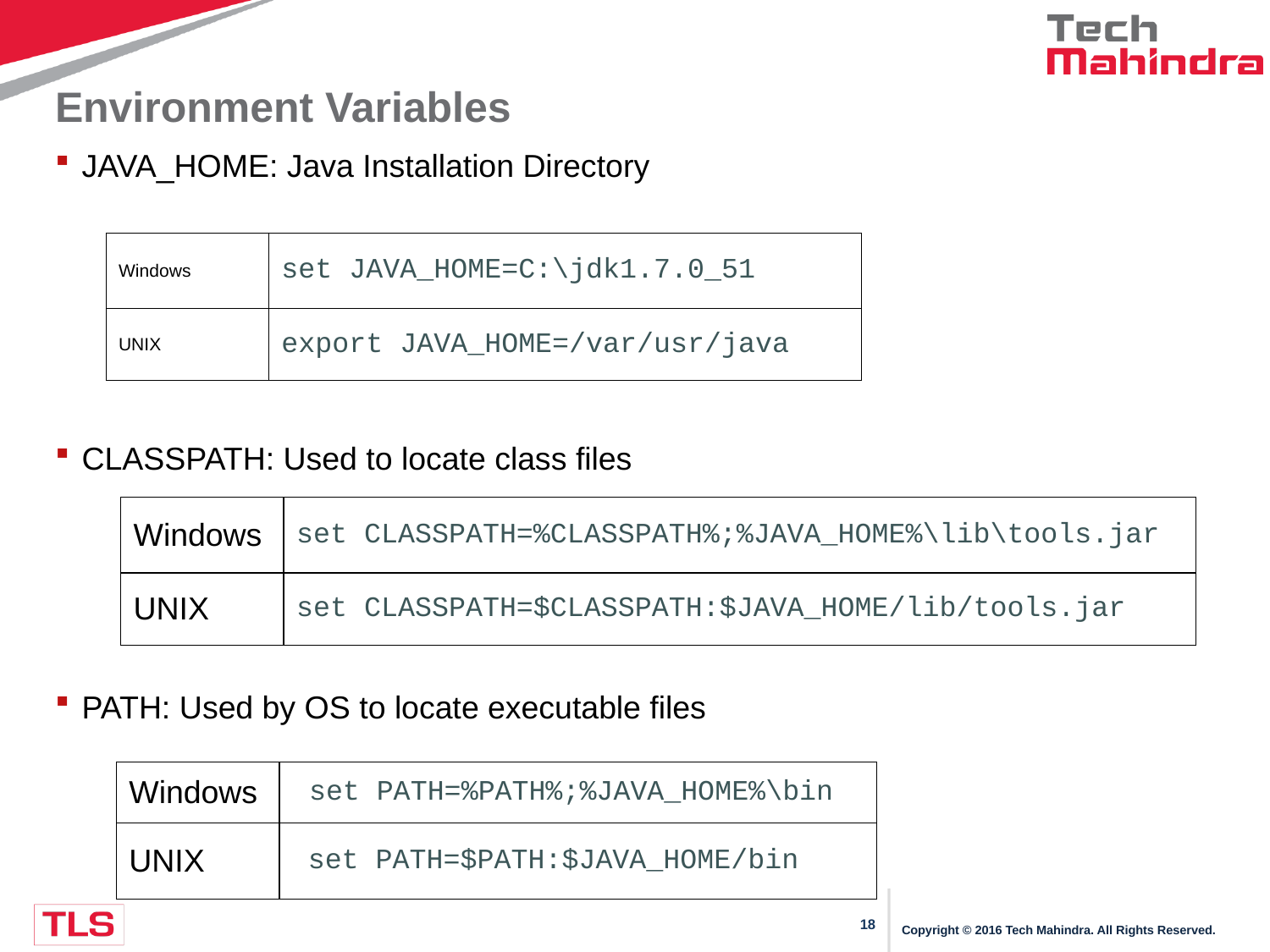

# Environment Variables
JAVA_HOME: Java Installation Directory

CLASSPATH: Used to locate class files

PATH: Used by OS to locate executable files

| Windows | set JAVA\_HOME=C:\jdk1.7.0\_51 |
| --- | --- |
| UNIX | export JAVA\_HOME=/var/usr/java |
| Windows | set CLASSPATH=%CLASSPATH%;%JAVA\_HOME%\lib\tools.jar |
| --- | --- |
| UNIX | set CLASSPATH=$CLASSPATH:$JAVA\_HOME/lib/tools.jar |
| Windows | set PATH=%PATH%;%JAVA\_HOME%\bin |
| --- | --- |
| UNIX | set PATH=$PATH:$JAVA\_HOME/bin |
Copyright © 2016 Tech Mahindra. All Rights Reserved.